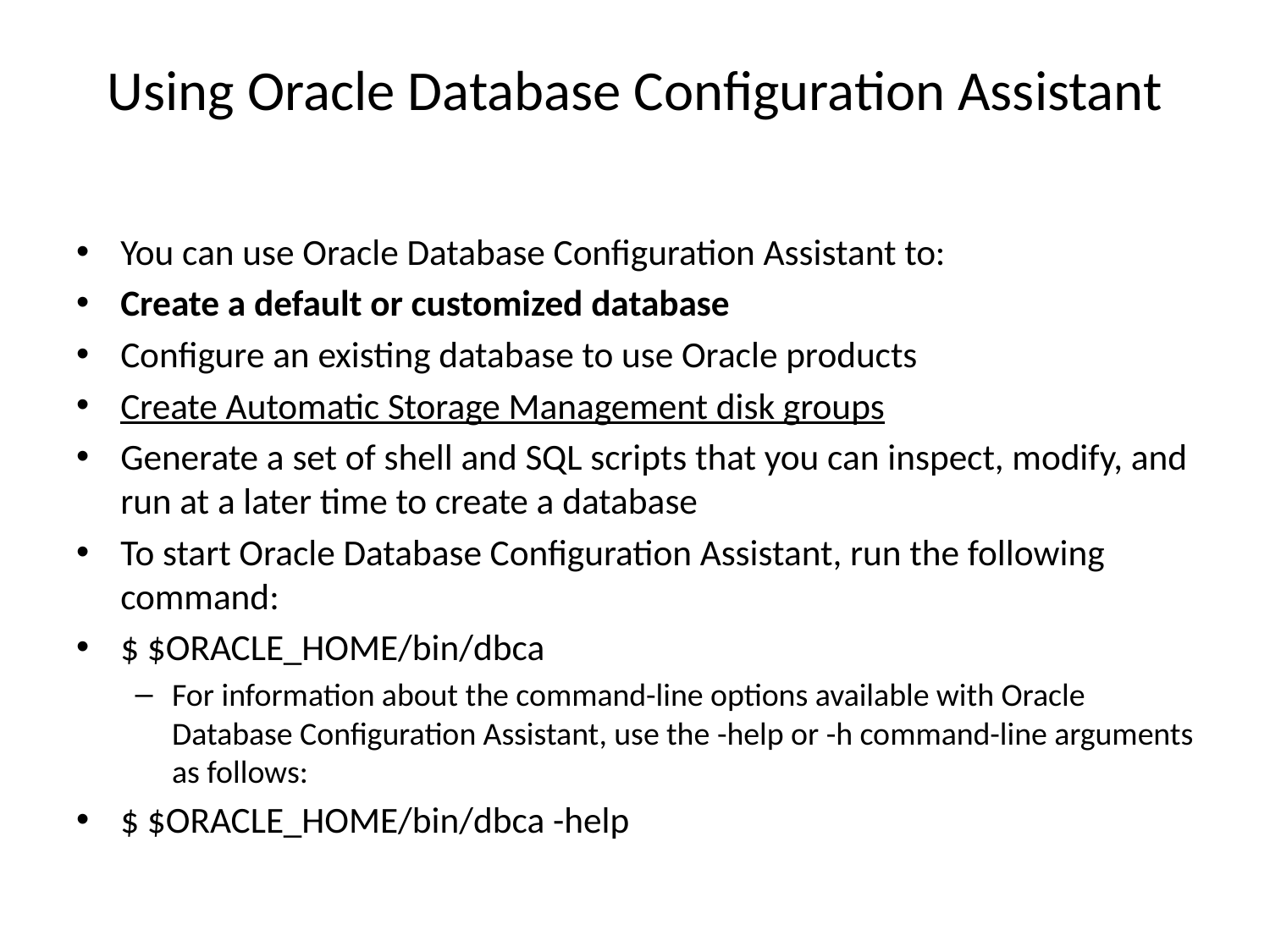

# Using Oracle Database Configuration Assistant
You can use Oracle Database Configuration Assistant to:
Create a default or customized database
Configure an existing database to use Oracle products
Create Automatic Storage Management disk groups
Generate a set of shell and SQL scripts that you can inspect, modify, and run at a later time to create a database
To start Oracle Database Configuration Assistant, run the following command:
$ $ORACLE_HOME/bin/dbca
For information about the command-line options available with Oracle Database Configuration Assistant, use the -help or -h command-line arguments as follows:
$ $ORACLE_HOME/bin/dbca -help